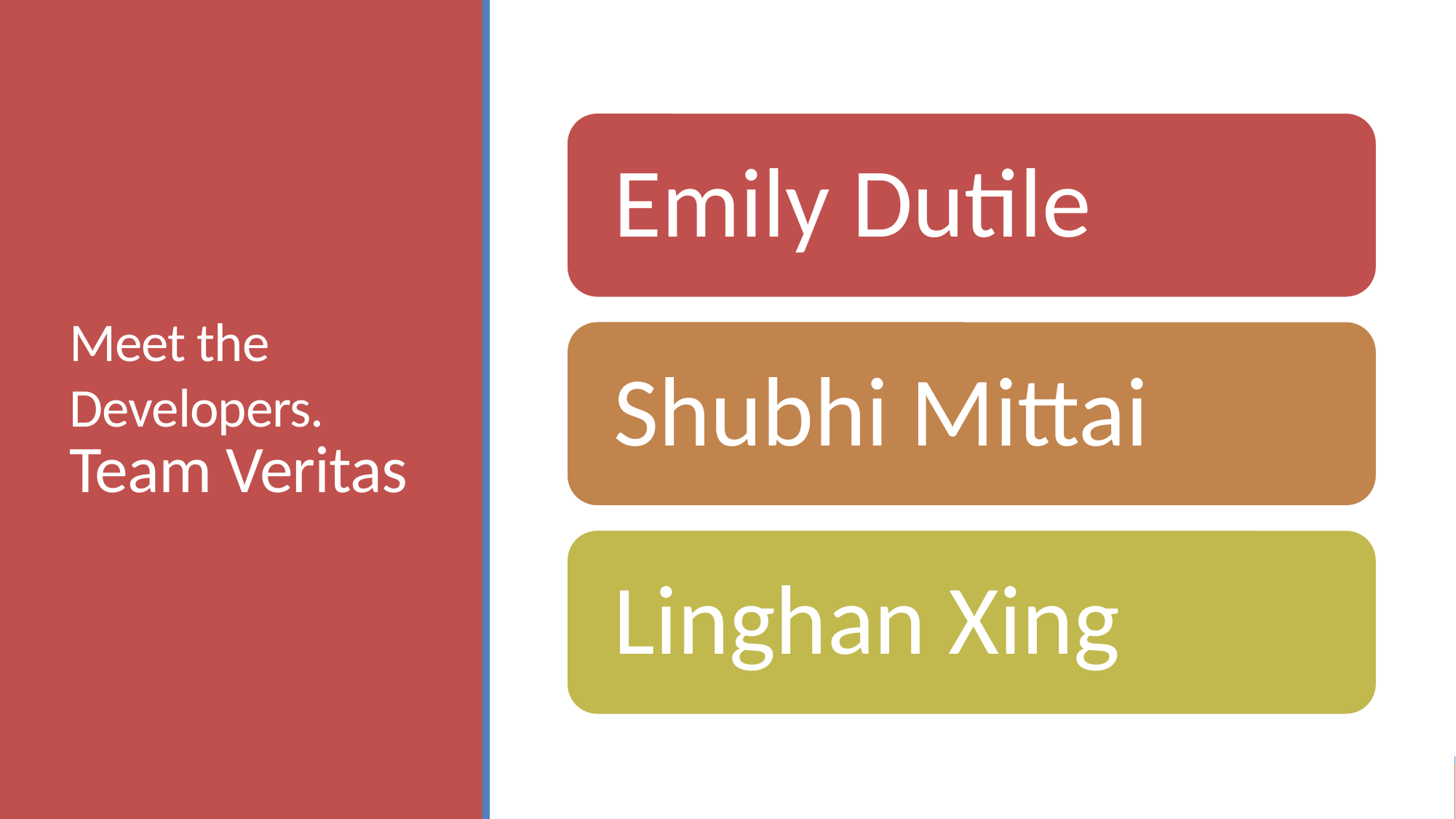

Meet the Developers.
Team Veritas
Emily Dutile
Shubhi Mittai
Linghan Xing